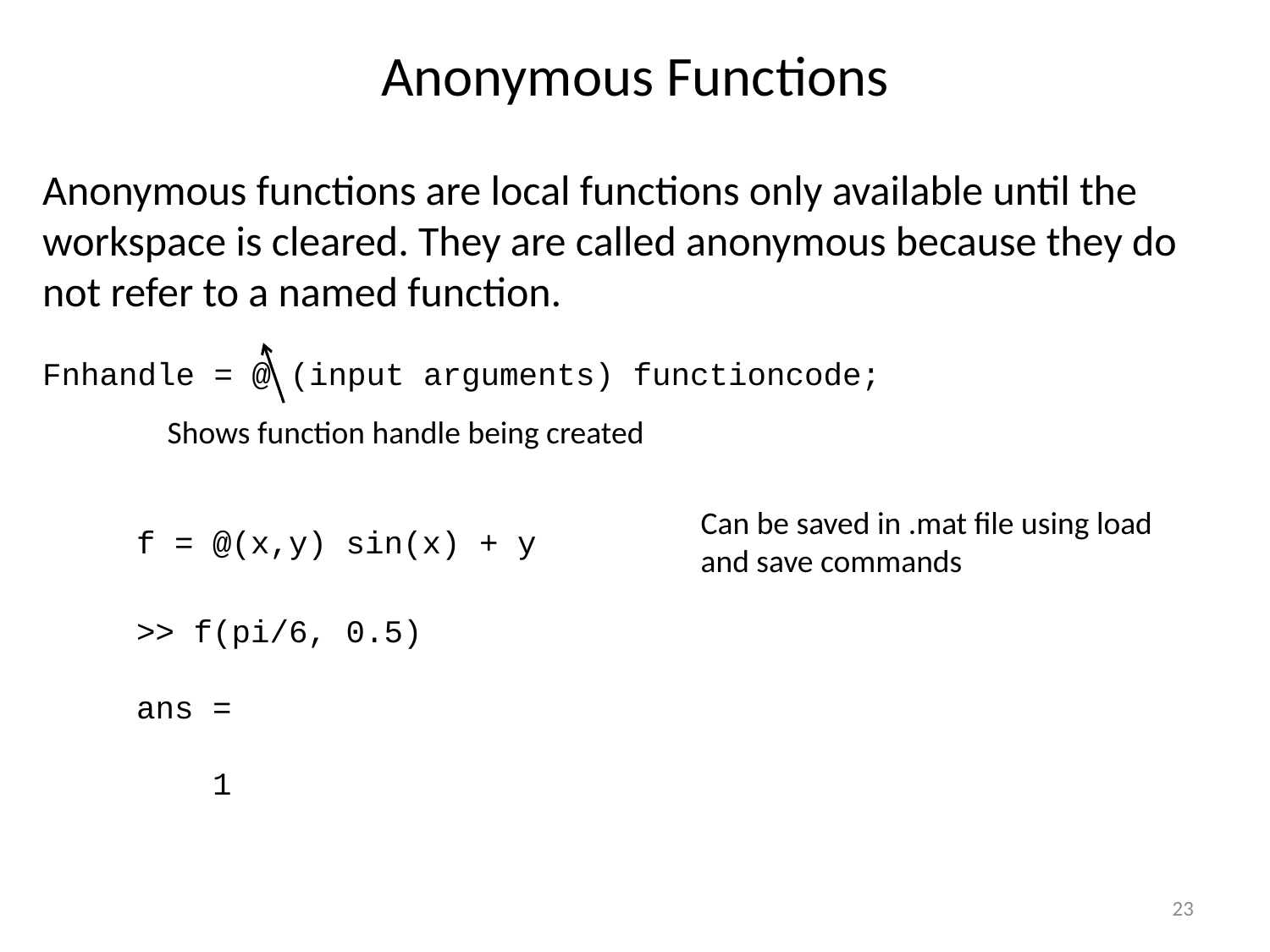

# Anonymous Functions
Anonymous functions are local functions only available until the workspace is cleared. They are called anonymous because they do not refer to a named function.

Fnhandle = @ (input arguments) functioncode;
Shows function handle being created
Can be saved in .mat file using load and save commands
f = @(x,y) sin(x) + y
>> f(pi/6, 0.5)

ans =

    1
23